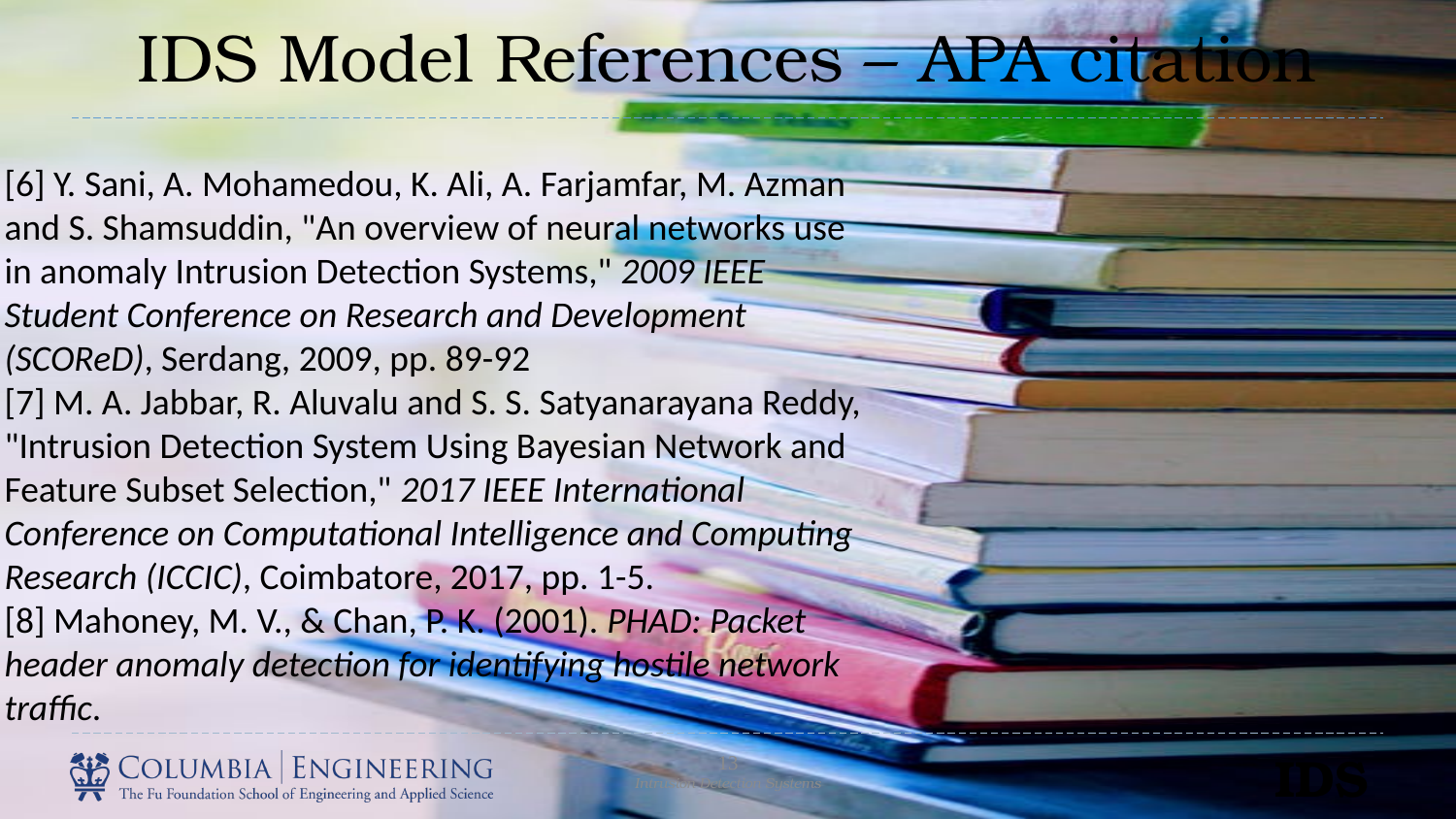

# IDS Model References – APA citation
[6] Y. Sani, A. Mohamedou, K. Ali, A. Farjamfar, M. Azman and S. Shamsuddin, "An overview of neural networks use in anomaly Intrusion Detection Systems," 2009 IEEE Student Conference on Research and Development (SCOReD), Serdang, 2009, pp. 89-92
[7] M. A. Jabbar, R. Aluvalu and S. S. Satyanarayana Reddy, "Intrusion Detection System Using Bayesian Network and Feature Subset Selection," 2017 IEEE International Conference on Computational Intelligence and Computing Research (ICCIC), Coimbatore, 2017, pp. 1-5.
[8] Mahoney, M. V., & Chan, P. K. (2001). PHAD: Packet header anomaly detection for identifying hostile network traffic.
13
Intrusion Detection Systems